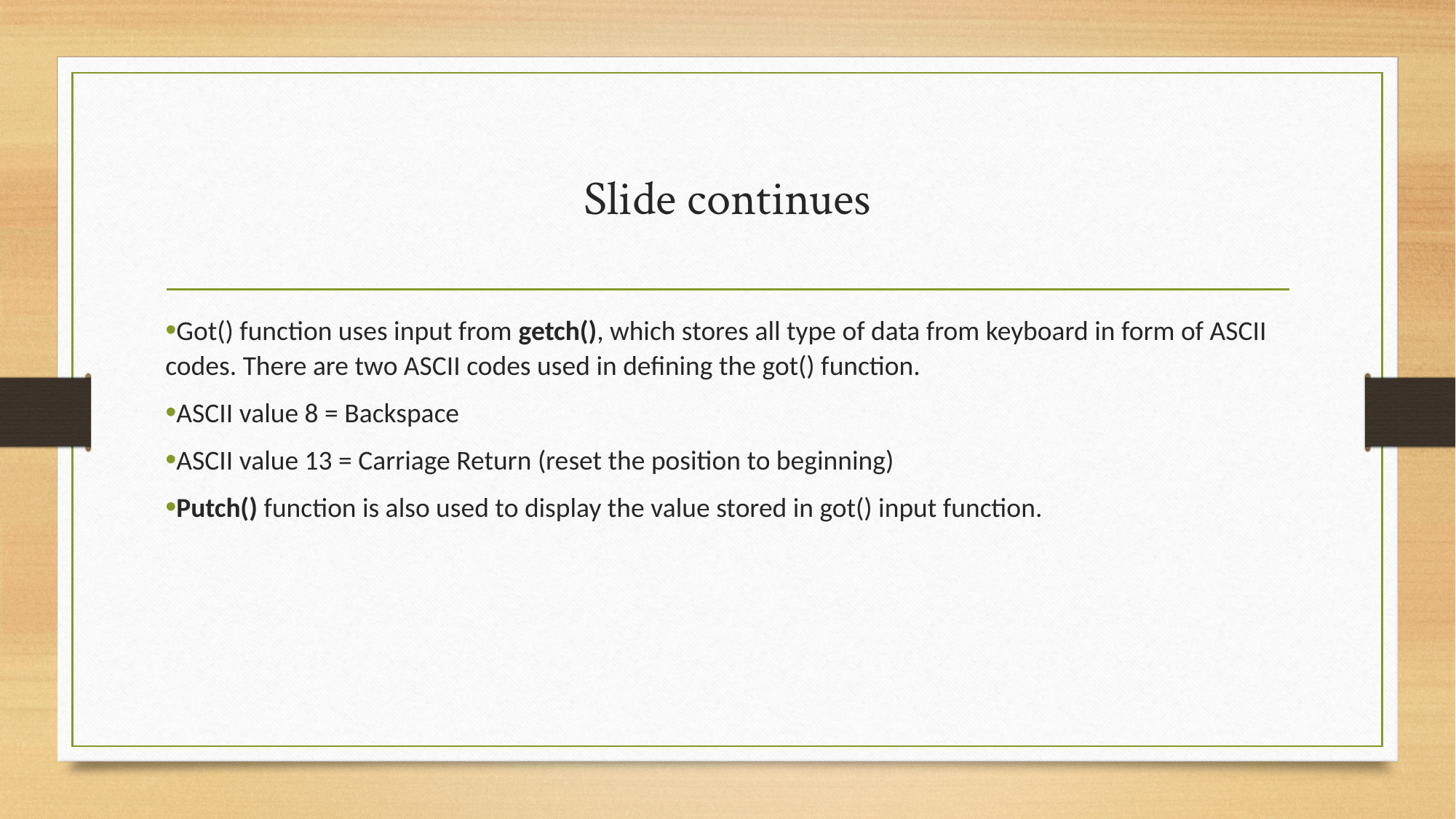

# Slide continues
Got() function uses input from getch(), which stores all type of data from keyboard in form of ASCII codes. There are two ASCII codes used in defining the got() function.
ASCII value 8 = Backspace
ASCII value 13 = Carriage Return (reset the position to beginning)
Putch() function is also used to display the value stored in got() input function.